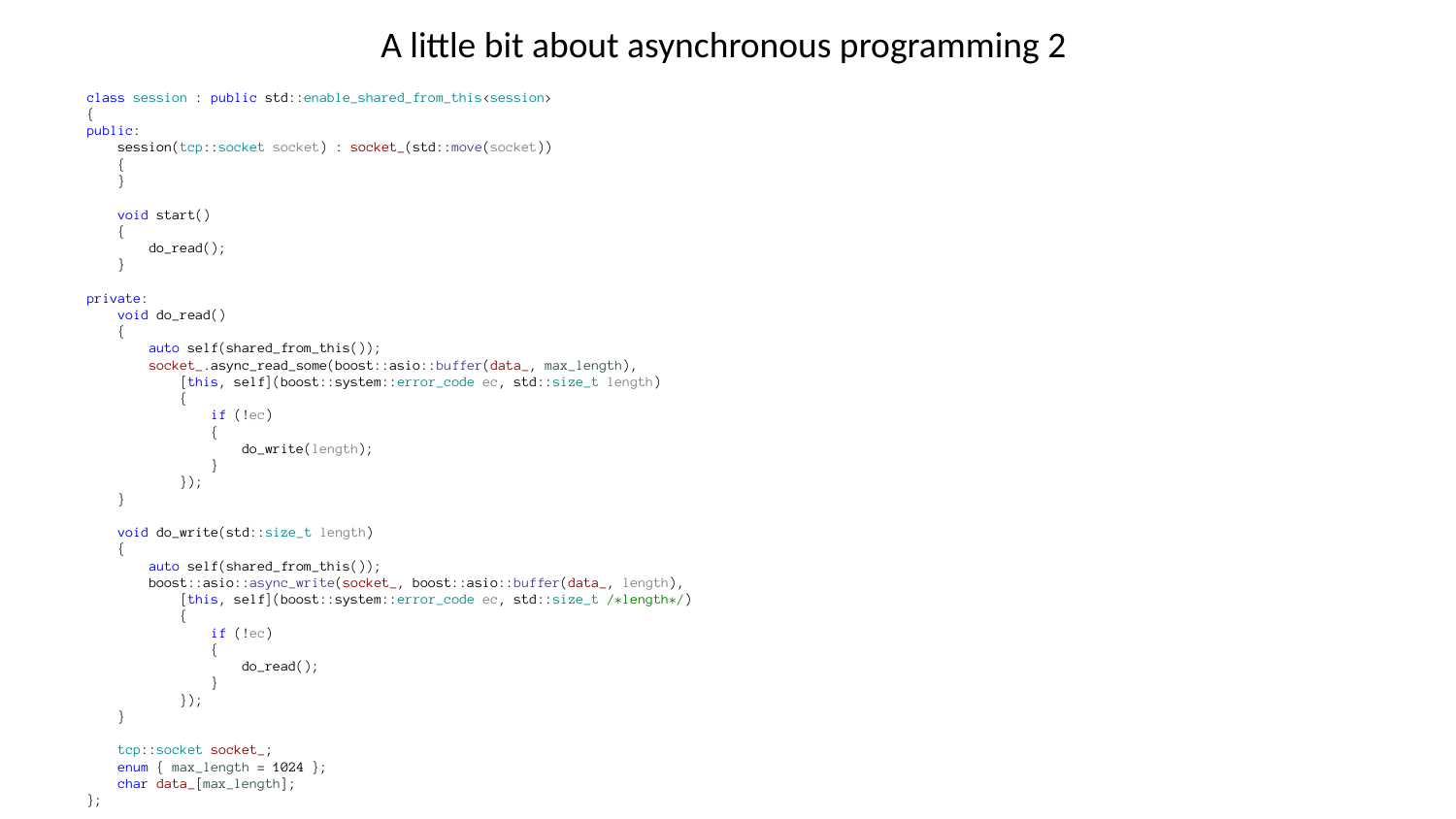

A little bit about asynchronous programming 2
class session : public std::enable_shared_from_this<session>
{
public:
    session(tcp::socket socket) : socket_(std::move(socket))
    {
    }

    void start()
    {
        do_read();
    }

private:
    void do_read()
    {
        auto self(shared_from_this());
        socket_.async_read_some(boost::asio::buffer(data_, max_length),
            [this, self](boost::system::error_code ec, std::size_t length)
            {
                if (!ec)
                {
                    do_write(length);
                }
            });
    }

    void do_write(std::size_t length)
    {
        auto self(shared_from_this());
        boost::asio::async_write(socket_, boost::asio::buffer(data_, length),
            [this, self](boost::system::error_code ec, std::size_t /*length*/)
            {
                if (!ec)
                {
                    do_read();
                }
            });
    }

    tcp::socket socket_;
    enum { max_length = 1024 };
    char data_[max_length];
};